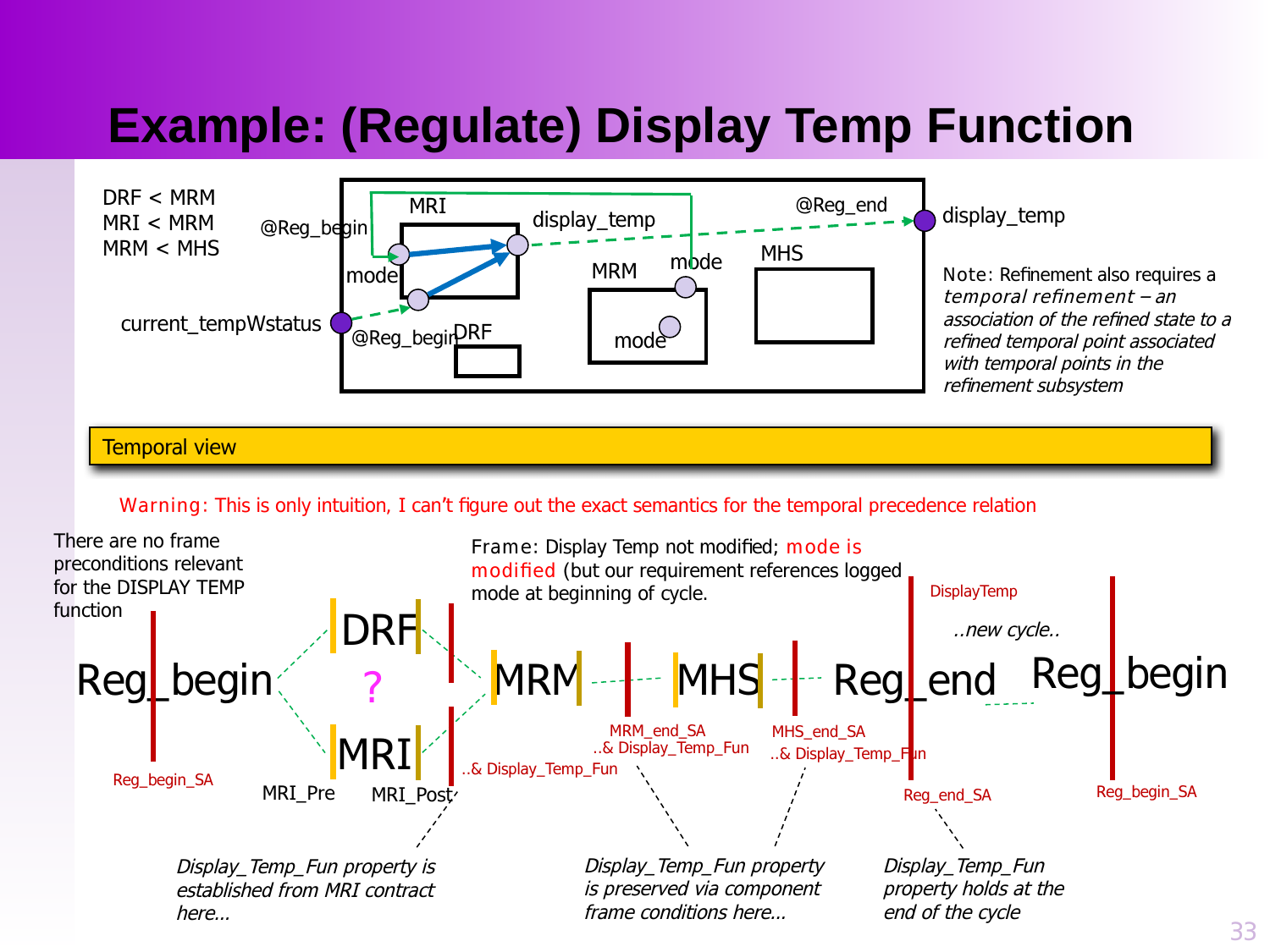

# Example: (Regulate) Display Temp Function
DRF < MRM
MRI < MRM
MRM < MHS

MRI
@Reg_end
display_temp
display_temp
@Reg_begin

MHS

mode

MRM
mode
Note: Refinement also requires a temporal refinement – an association of the refined state to a refined temporal point associated with temporal points in the refinement subsystem

current_tempWstatus

DRF

@Reg_begin
mode

Temporal view
Warning: This is only intuition, I can’t figure out the exact semantics for the temporal precedence relation
There are no frame preconditions relevant for the DISPLAY TEMP function
Frame: Display Temp not modified; mode is modified (but our requirement references logged mode at beginning of cycle.
DisplayTemp
DRF
..new cycle..
Reg_begin
MHS
Reg_end
Reg_begin
MRM
?
MRM_end_SA
MHS_end_SA
MRI
..& Display_Temp_Fun
..& Display_Temp_Fun
..& Display_Temp_Fun
Reg_begin_SA
MRI_Pre
MRI_Post
Reg_begin_SA
Reg_end_SA
Display_Temp_Fun property is preserved via component frame conditions here…
Display_Temp_Fun property holds at the end of the cycle
Display_Temp_Fun property is established from MRI contract here…
33